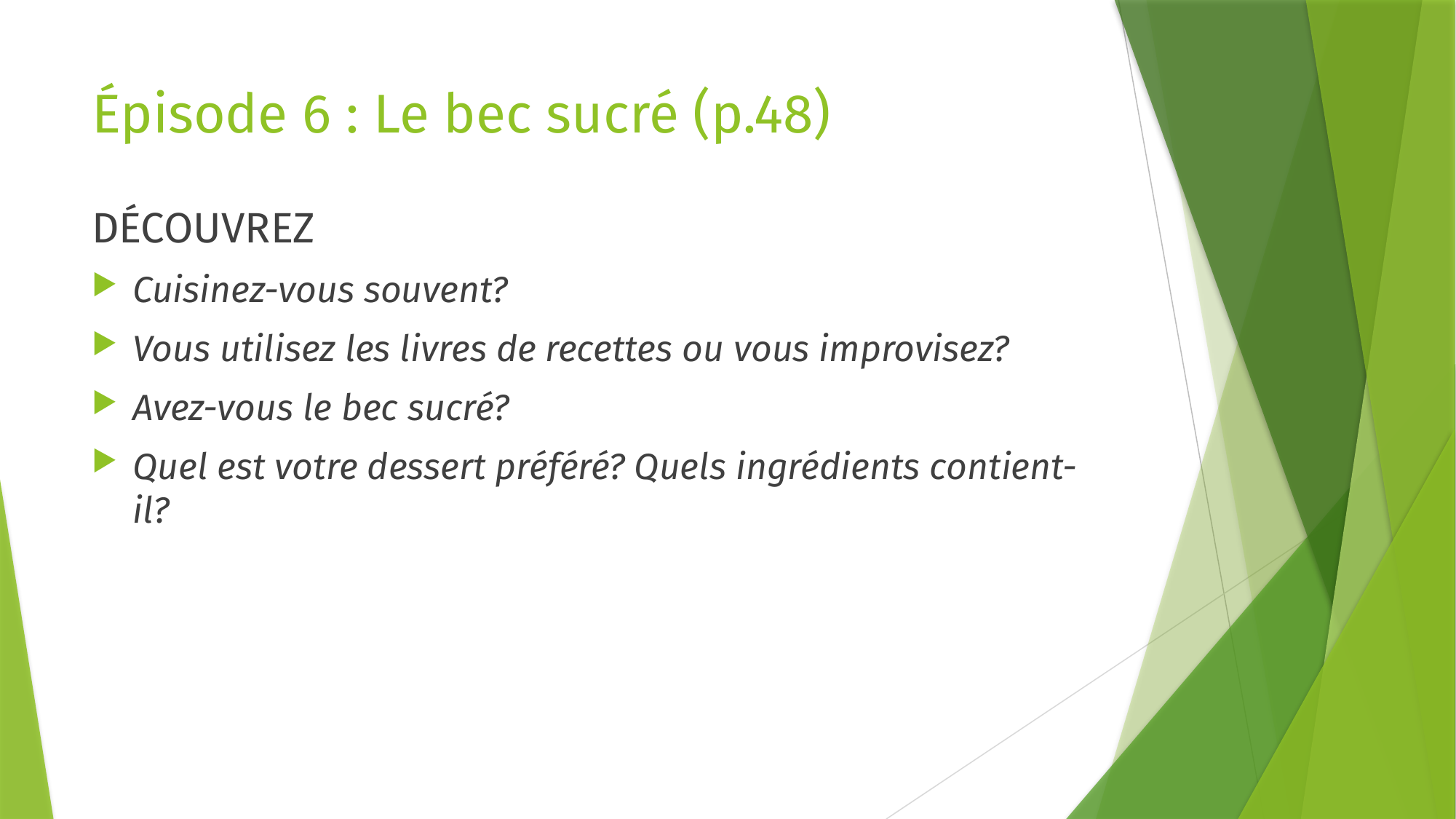

# Épisode 6 : Le bec sucré (p.48)
DÉCOUVREZ
Cuisinez-vous souvent?
Vous utilisez les livres de recettes ou vous improvisez?
Avez-vous le bec sucré?
Quel est votre dessert préféré? Quels ingrédients contient-il?